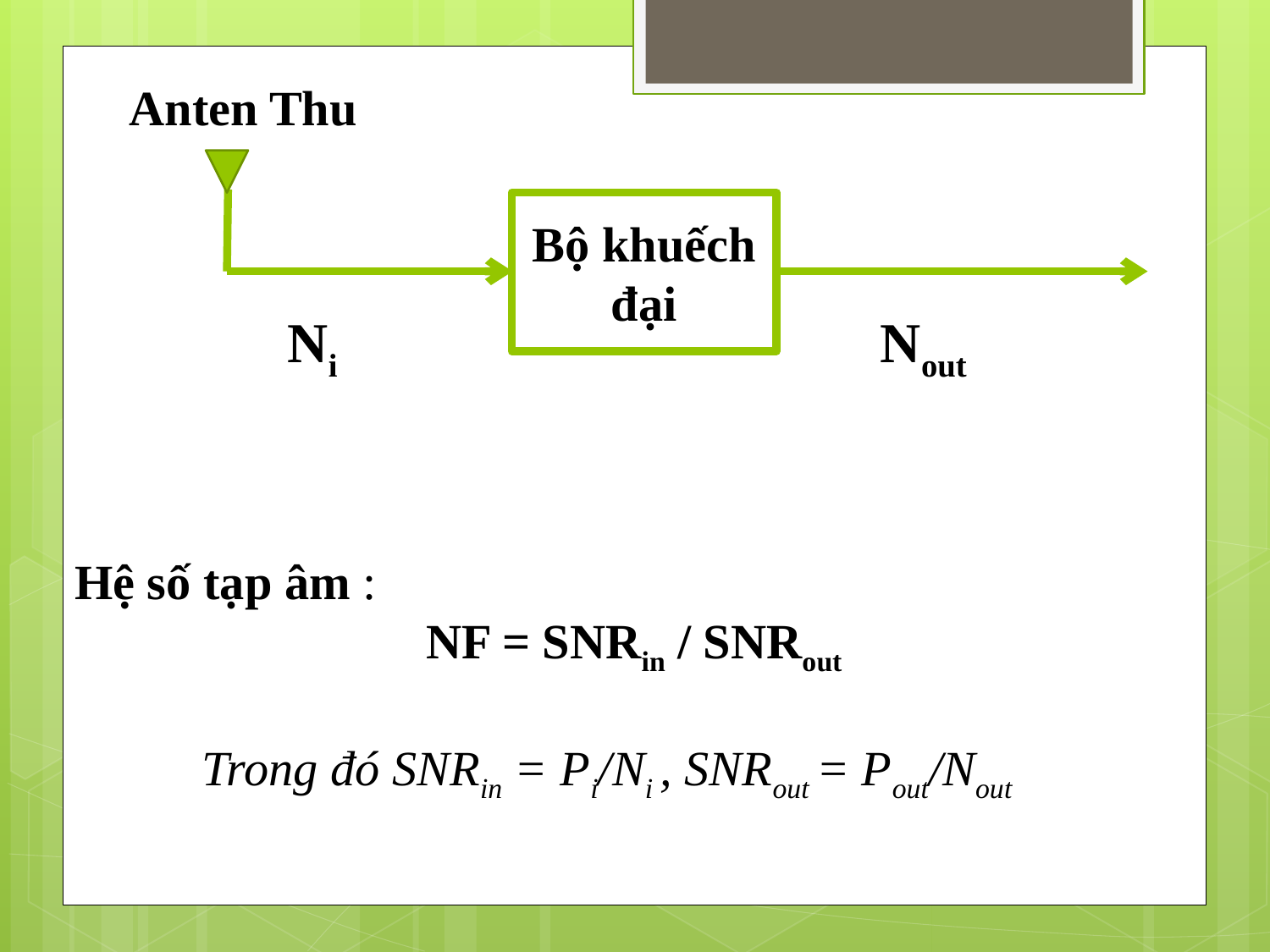

Anten Thu

Bộ khuếch đại
Nout
Ni
Hệ số tạp âm :
NF = SNRin / SNRout

	Trong đó SNRin = Pi/Ni , SNRout = Pout/Nout